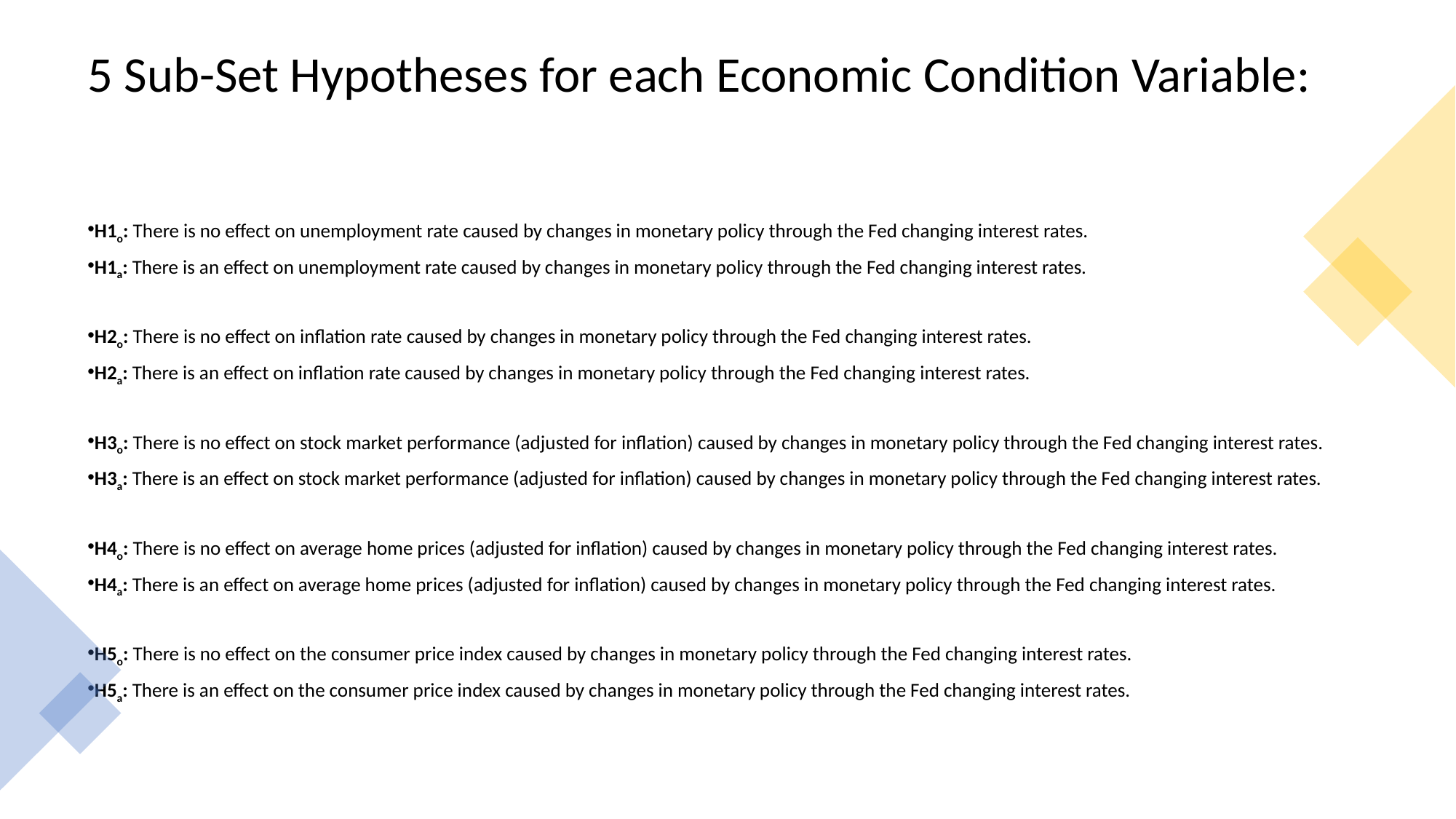

# 5 Sub-Set Hypotheses for each Economic Condition Variable:

H1o: There is no effect on unemployment rate caused by changes in monetary policy through the Fed changing interest rates.
H1a: There is an effect on unemployment rate caused by changes in monetary policy through the Fed changing interest rates.

H2o: There is no effect on inflation rate caused by changes in monetary policy through the Fed changing interest rates.
H2a: There is an effect on inflation rate caused by changes in monetary policy through the Fed changing interest rates.

H3o: There is no effect on stock market performance (adjusted for inflation) caused by changes in monetary policy through the Fed changing interest rates.
H3a: There is an effect on stock market performance (adjusted for inflation) caused by changes in monetary policy through the Fed changing interest rates.

H4o: There is no effect on average home prices (adjusted for inflation) caused by changes in monetary policy through the Fed changing interest rates.
H4a: There is an effect on average home prices (adjusted for inflation) caused by changes in monetary policy through the Fed changing interest rates.

H5o: There is no effect on the consumer price index caused by changes in monetary policy through the Fed changing interest rates.
H5a: There is an effect on the consumer price index caused by changes in monetary policy through the Fed changing interest rates.